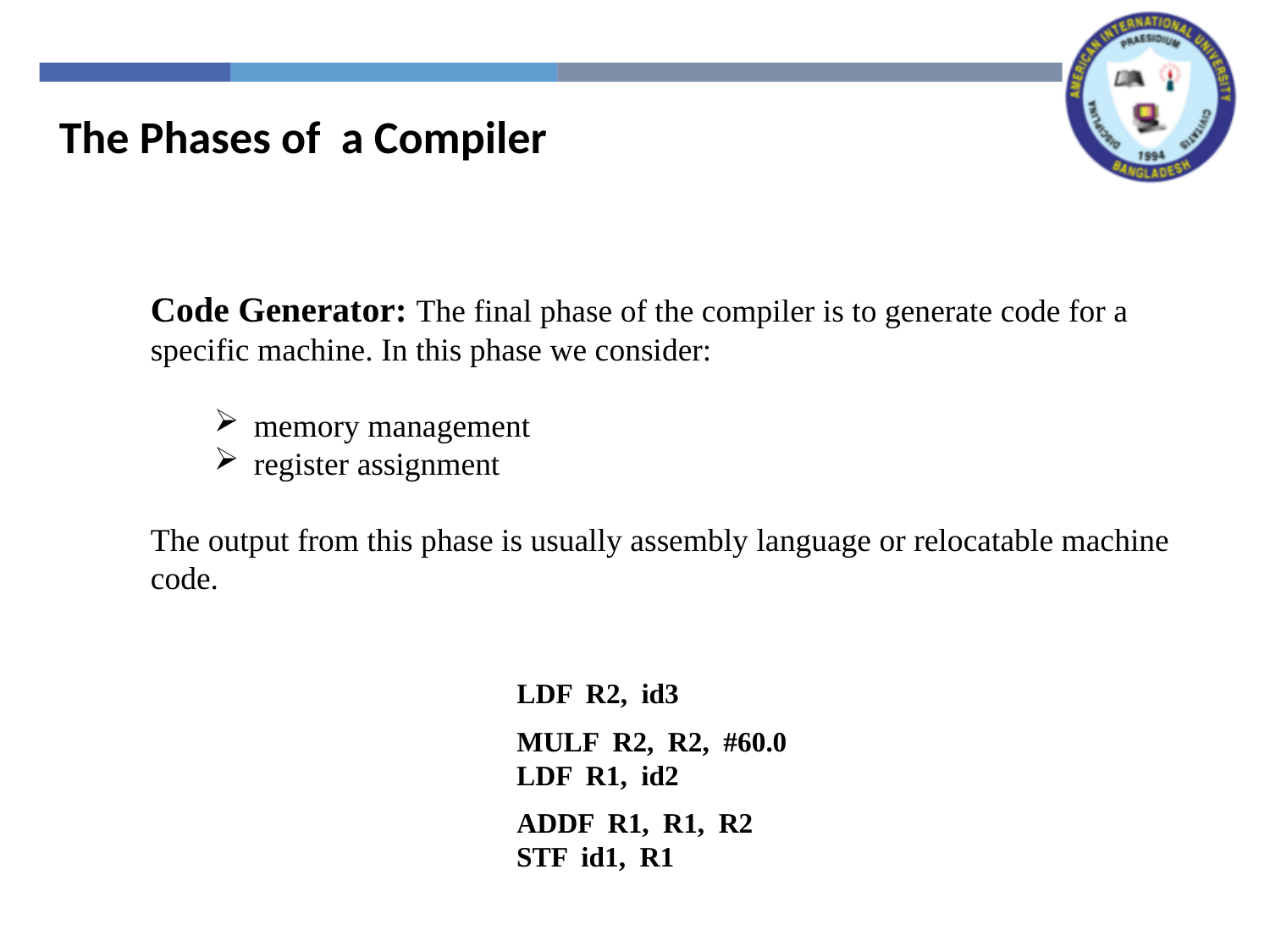

The Phases of  a Compiler

Code Generator: The final phase of the compiler is to generate code for a specific machine. In this phase we consider:

memory management
register assignment

The output from this phase is usually assembly language or relocatable machine code.

 LDF  R2,  id3
 MULF  R2,  R2,  #60.0
 LDF  R1,  id2
 ADDF  R1,  R1,  R2
 STF  id1,  R1